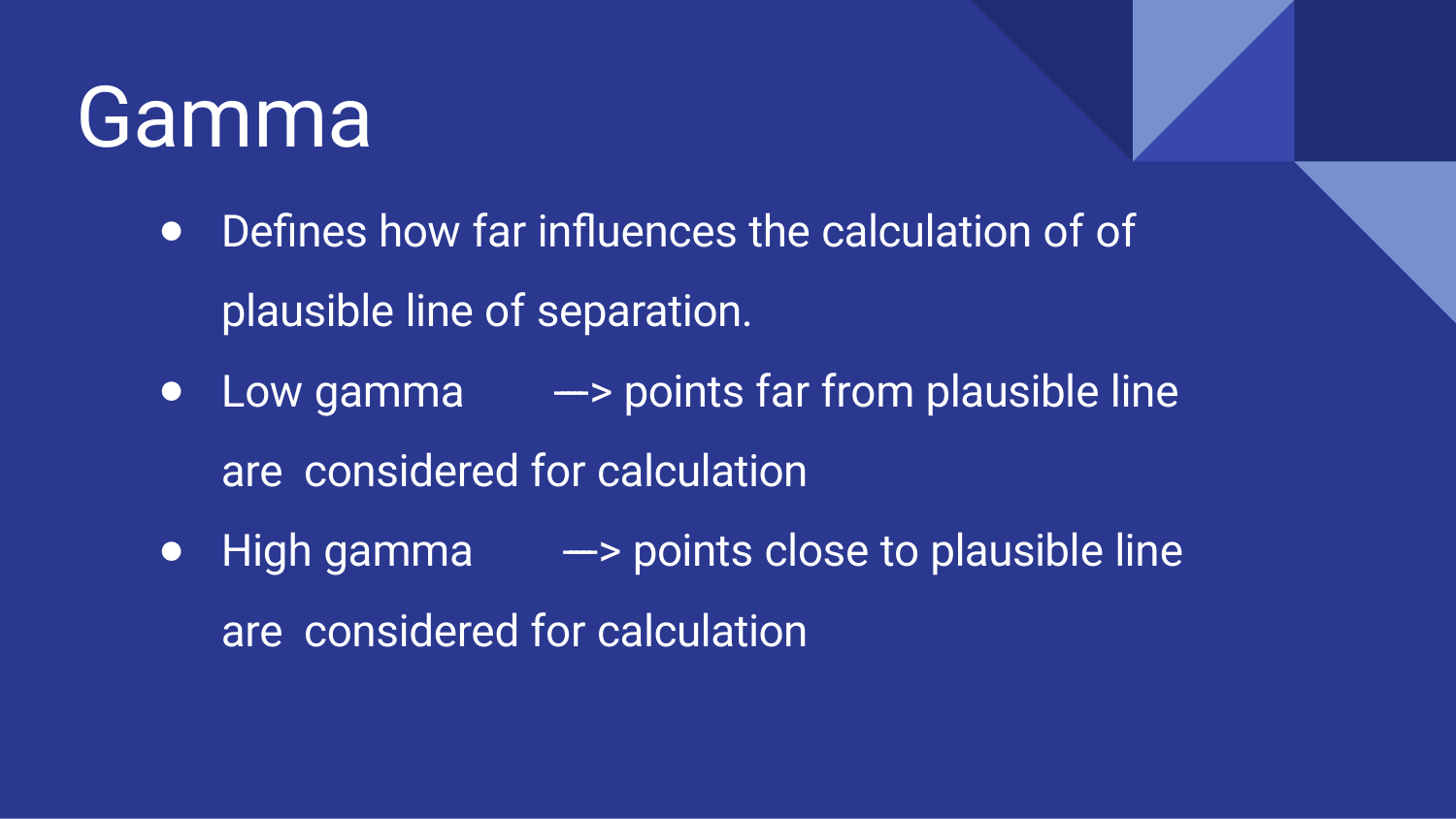

# Gamma
Defines how far influences the calculation of of  plausible line of separation.
Low gamma	-----> points far from plausible line are  considered for calculation
High gamma	-----> points close to plausible line are  considered for calculation